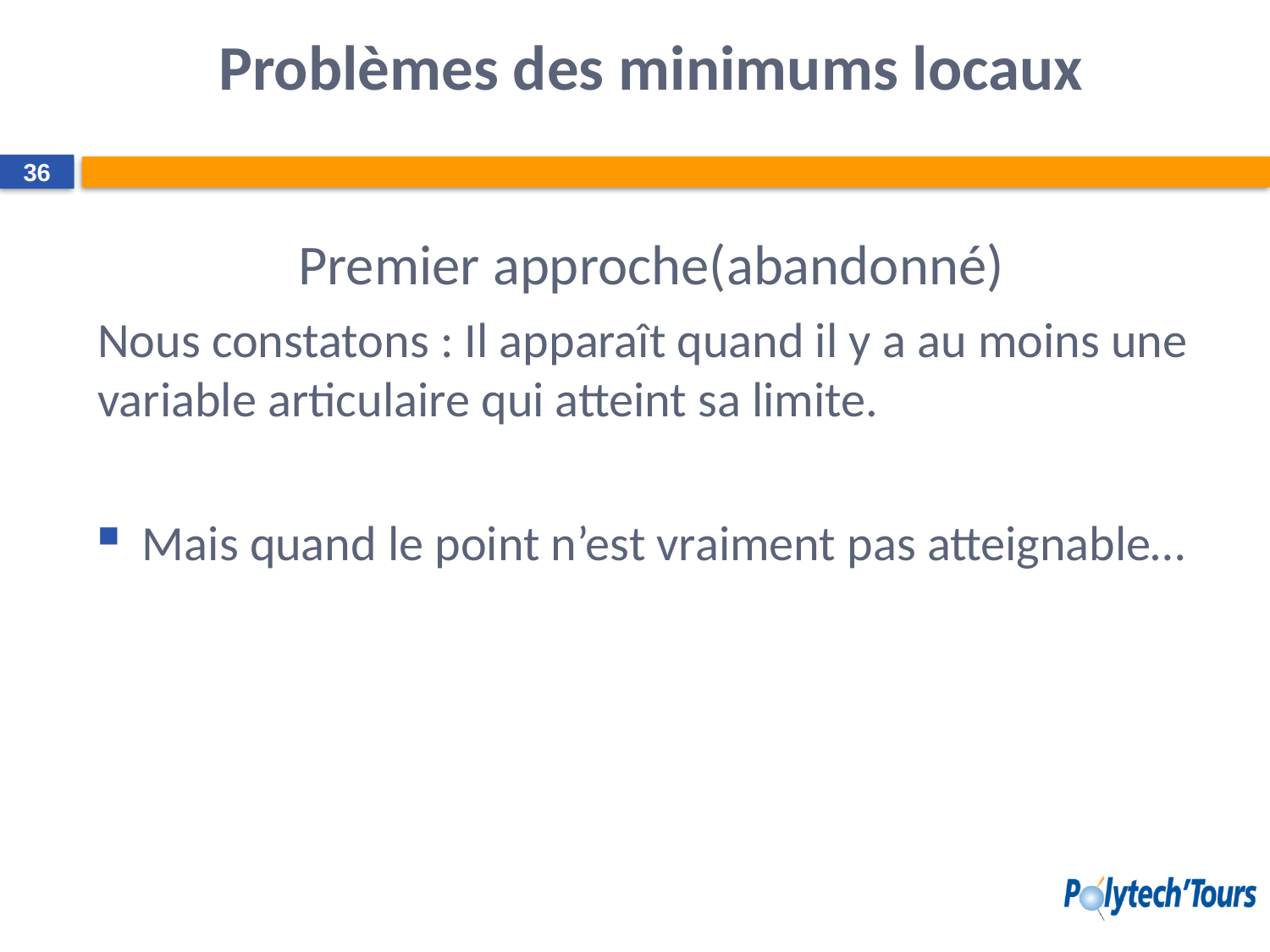

# Problèmes des minimums locaux
36
Premier approche(abandonné)
Nous constatons : Il apparaît quand il y a au moins une variable articulaire qui atteint sa limite.

Mais quand le point n’est vraiment pas atteignable…